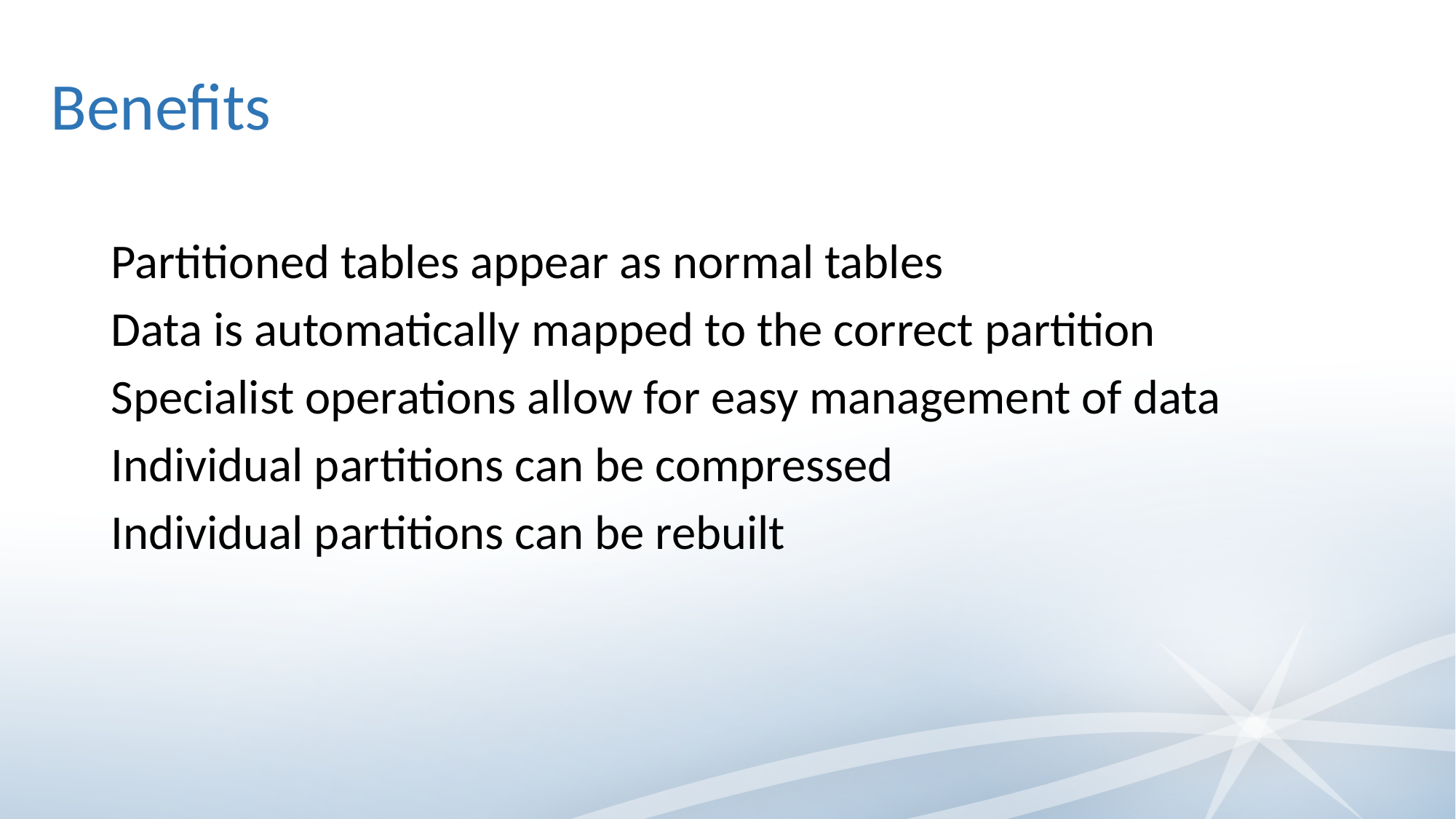

# Benefits
Partitioned tables appear as normal tables
Data is automatically mapped to the correct partition
Specialist operations allow for easy management of data
Individual partitions can be compressed
Individual partitions can be rebuilt